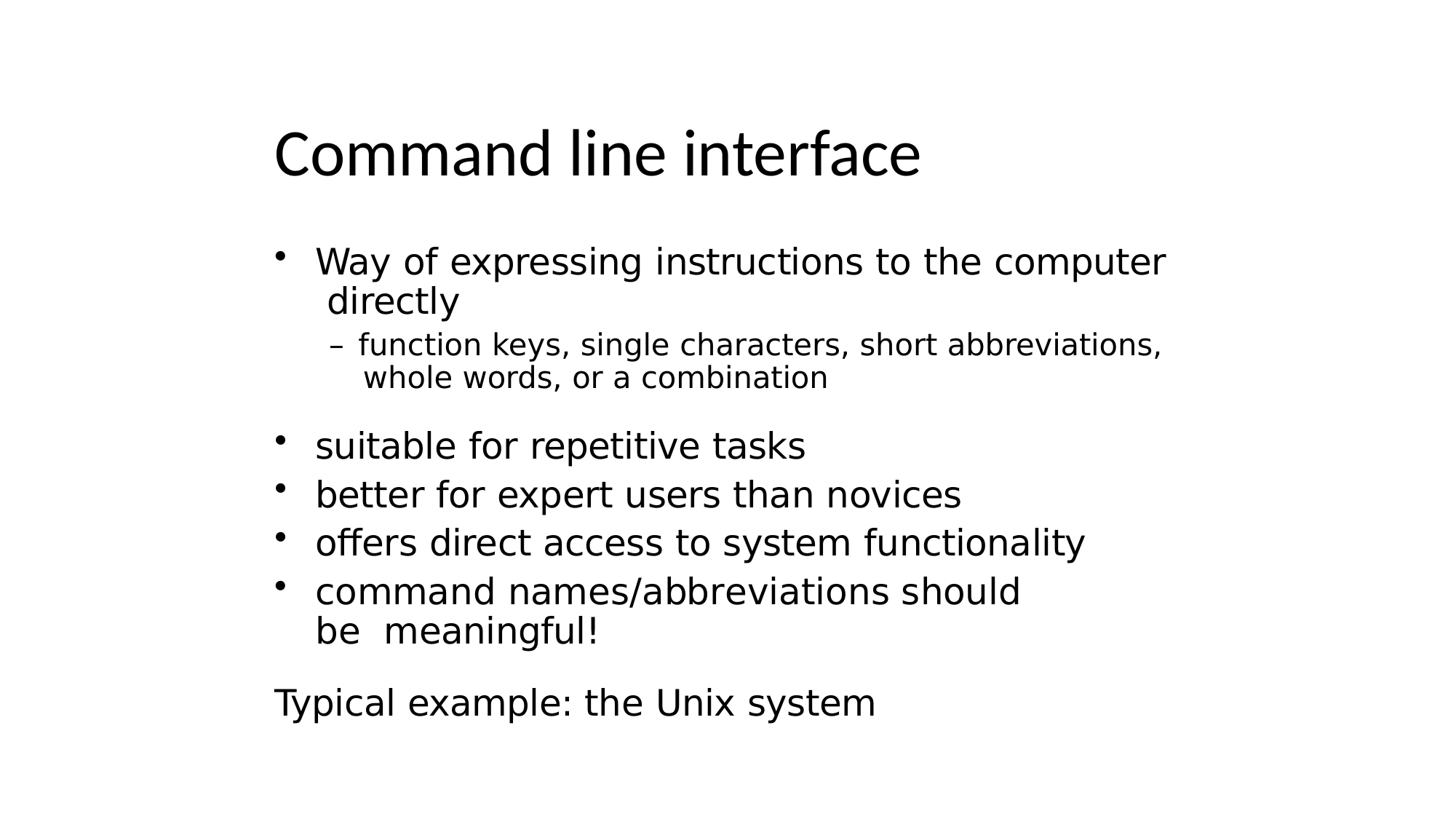

# Command line interface
Way of expressing instructions to the computer  directly
– function keys, single characters, short abbreviations,  whole words, or a combination
suitable for repetitive tasks
better for expert users than novices
offers direct access to system functionality
command names/abbreviations should	be  meaningful!
Typical example: the Unix system